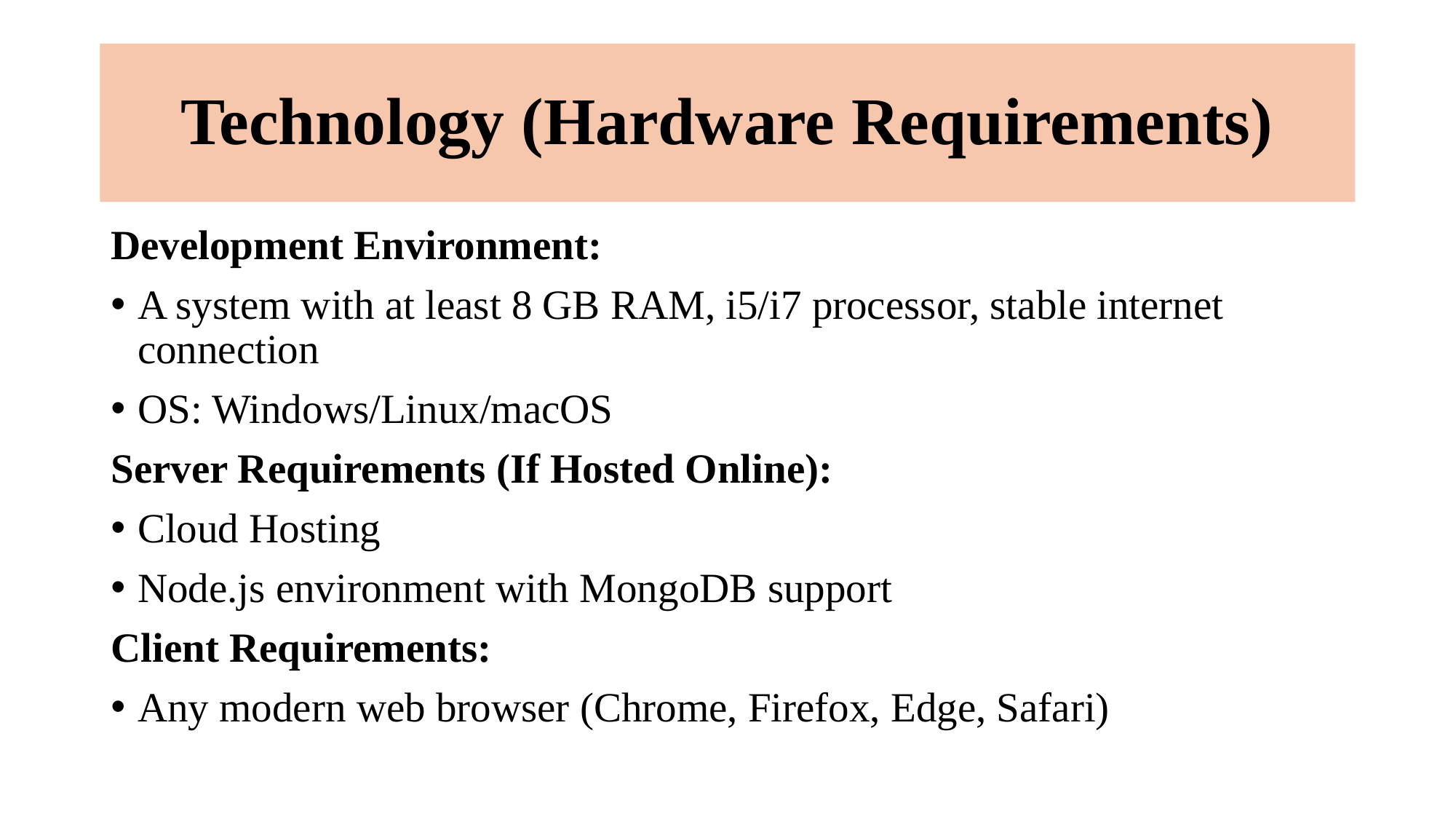

# Technology (Hardware Requirements)
Development Environment:
A system with at least 8 GB RAM, i5/i7 processor, stable internet connection
OS: Windows/Linux/macOS
Server Requirements (If Hosted Online):
Cloud Hosting
Node.js environment with MongoDB support
Client Requirements:
Any modern web browser (Chrome, Firefox, Edge, Safari)